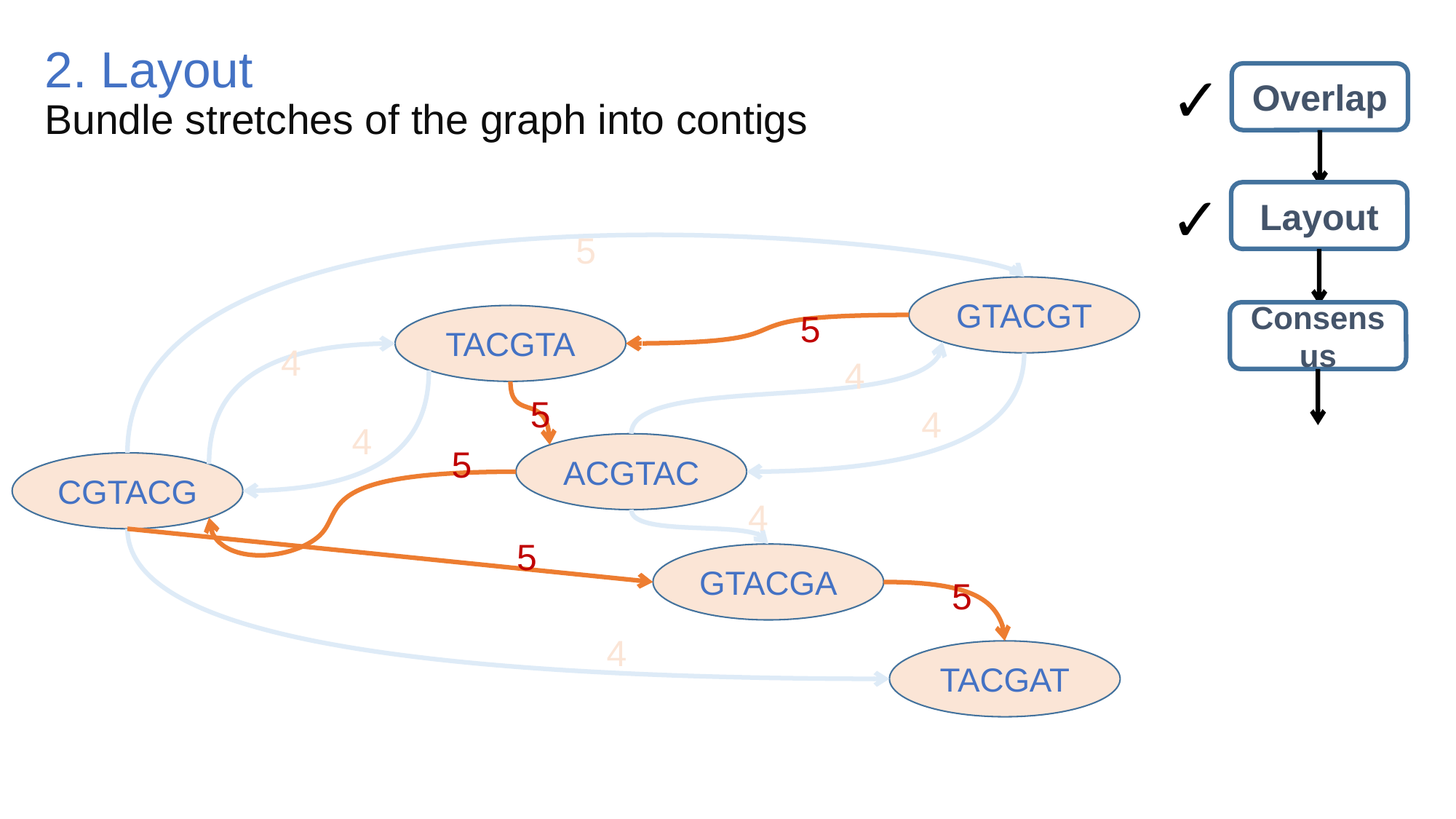

# 2. Layout Bundle stretches of the graph into contigs
✓
Overlap
✓
Layout
Consensus
5
GTACGT
5
TACGTA
4
4
5
4
4
ACGTAC
5
CGTACG
4
5
GTACGA
5
4
TACGAT